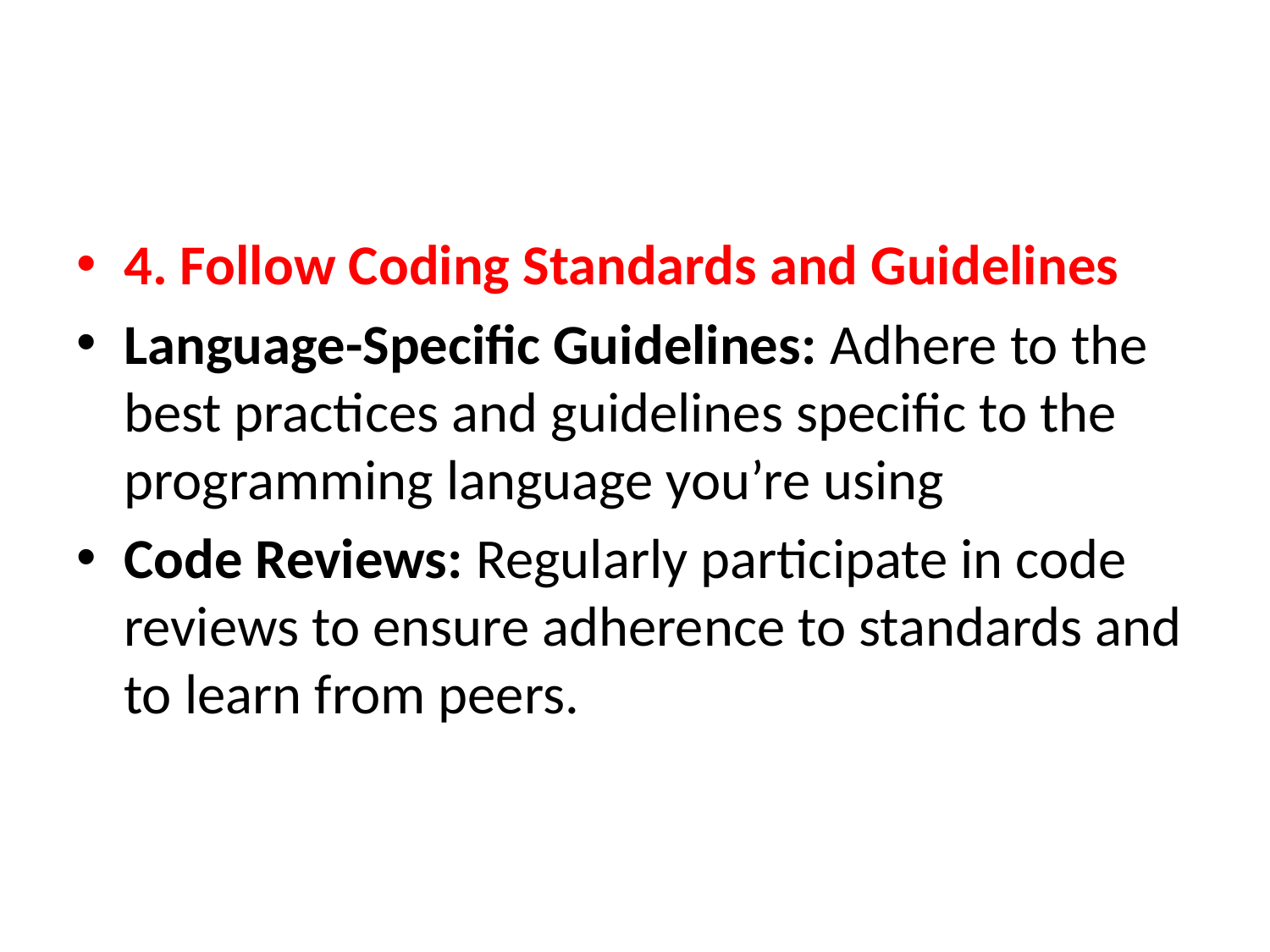

#
4. Follow Coding Standards and Guidelines
Language-Specific Guidelines: Adhere to the best practices and guidelines specific to the programming language you’re using
Code Reviews: Regularly participate in code reviews to ensure adherence to standards and to learn from peers.